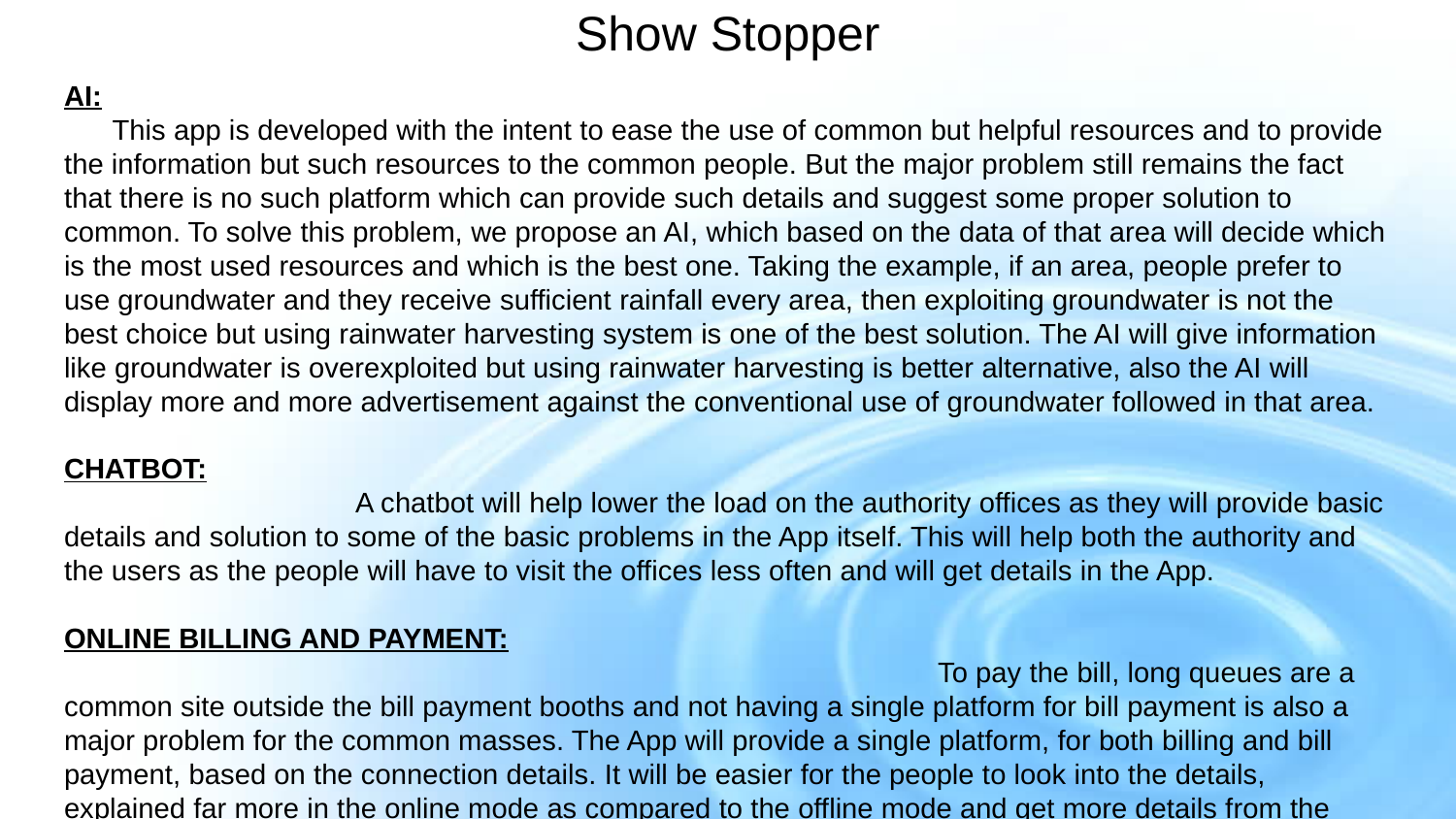

# Show Stopper
AI:
      This app is developed with the intent to ease the use of common but helpful resources and to provide the information but such resources to the common people. But the major problem still remains the fact that there is no such platform which can provide such details and suggest some proper solution to common. To solve this problem, we propose an AI, which based on the data of that area will decide which is the most used resources and which is the best one. Taking the example, if an area, people prefer to use groundwater and they receive sufficient rainfall every area, then exploiting groundwater is not the best choice but using rainwater harvesting system is one of the best solution. The AI will give information like groundwater is overexploited but using rainwater harvesting is better alternative, also the AI will display more and more advertisement against the conventional use of groundwater followed in that area.

CHATBOT:
		A chatbot will help lower the load on the authority offices as they will provide basic details and solution to some of the basic problems in the App itself. This will help both the authority and the users as the people will have to visit the offices less often and will get details in the App.

ONLINE BILLING AND PAYMENT:
						To pay the bill, long queues are a common site outside the bill payment booths and not having a single platform for bill payment is also a major problem for the common masses. The App will provide a single platform, for both billing and bill payment, based on the connection details. It will be easier for the people to look into the details, explained far more in the online mode as compared to the offline mode and get more details from the chatbot.